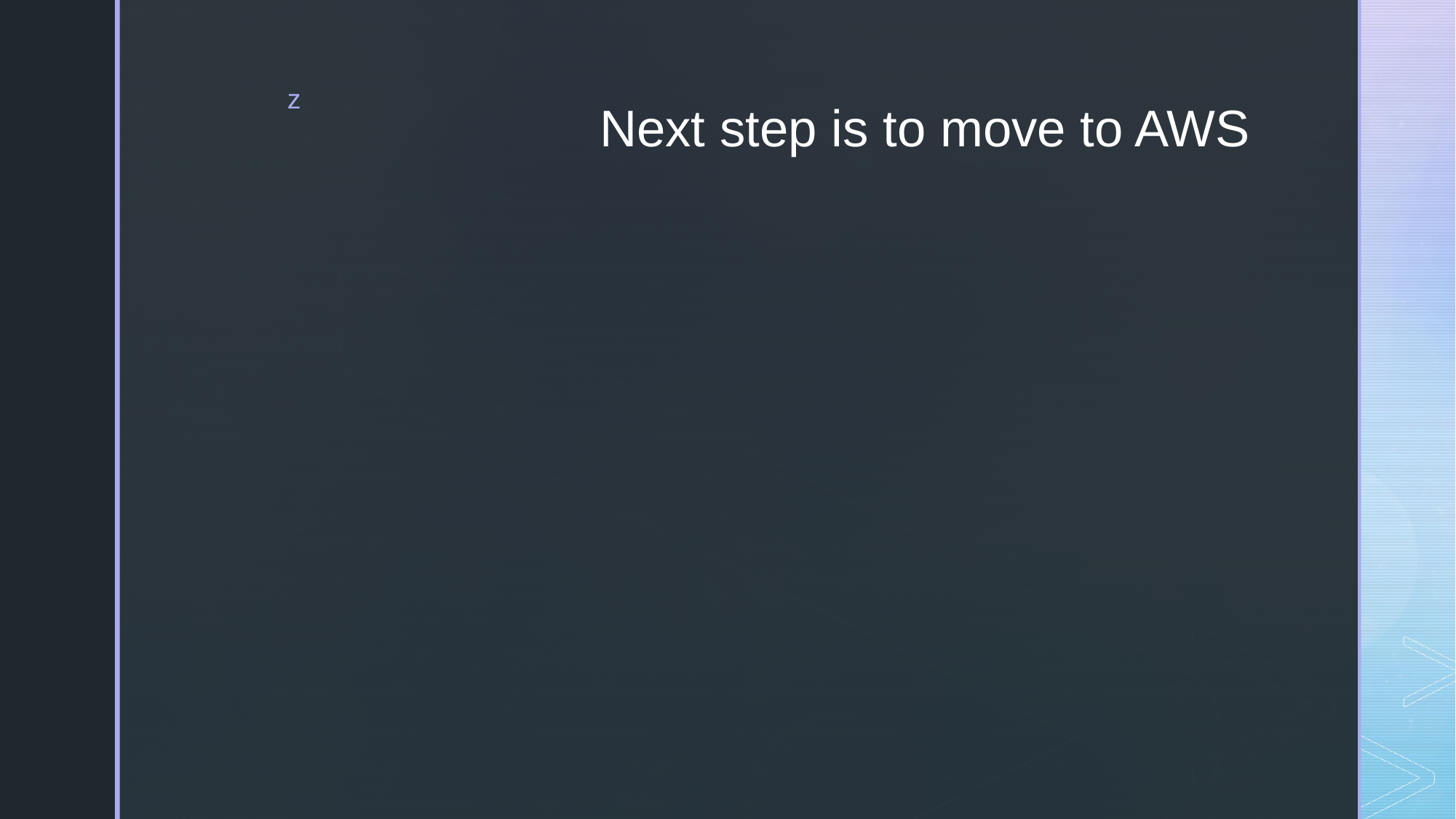

# Next step is to move to AWS